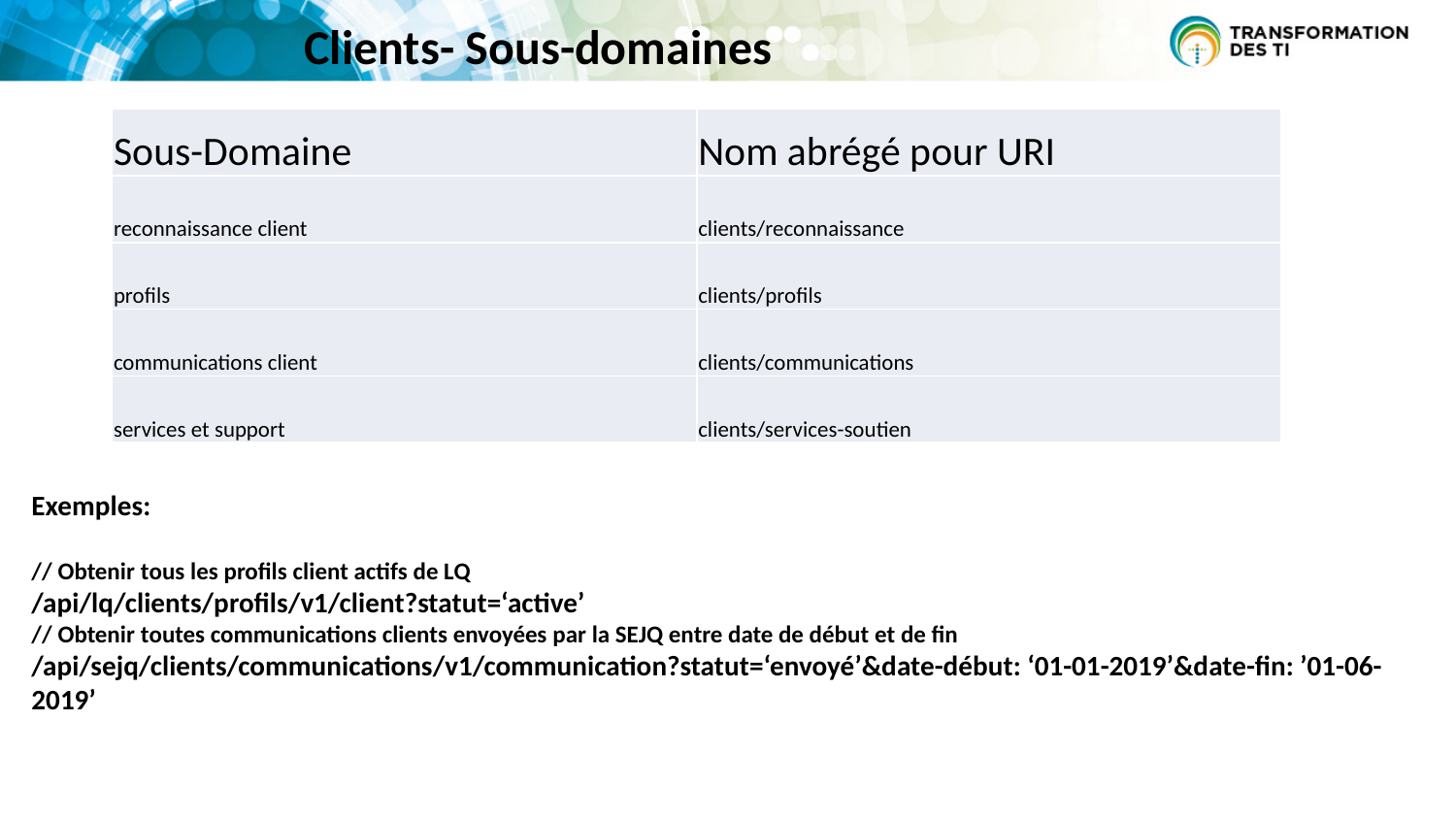

Clients- Sous-domaines
| Sous-Domaine | Nom abrégé pour URI |
| --- | --- |
| reconnaissance client | clients/reconnaissance |
| profils | clients/profils |
| communications client | clients/communications |
| services et support | clients/services-soutien |

Exemples:

// Obtenir tous les profils client actifs de LQ
/api/lq/clients/profils/v1/client?statut=‘active’
// Obtenir toutes communications clients envoyées par la SEJQ entre date de début et de fin
/api/sejq/clients/communications/v1/communication?statut=‘envoyé’&date-début: ‘01-01-2019’&date-fin: ’01-06-2019’